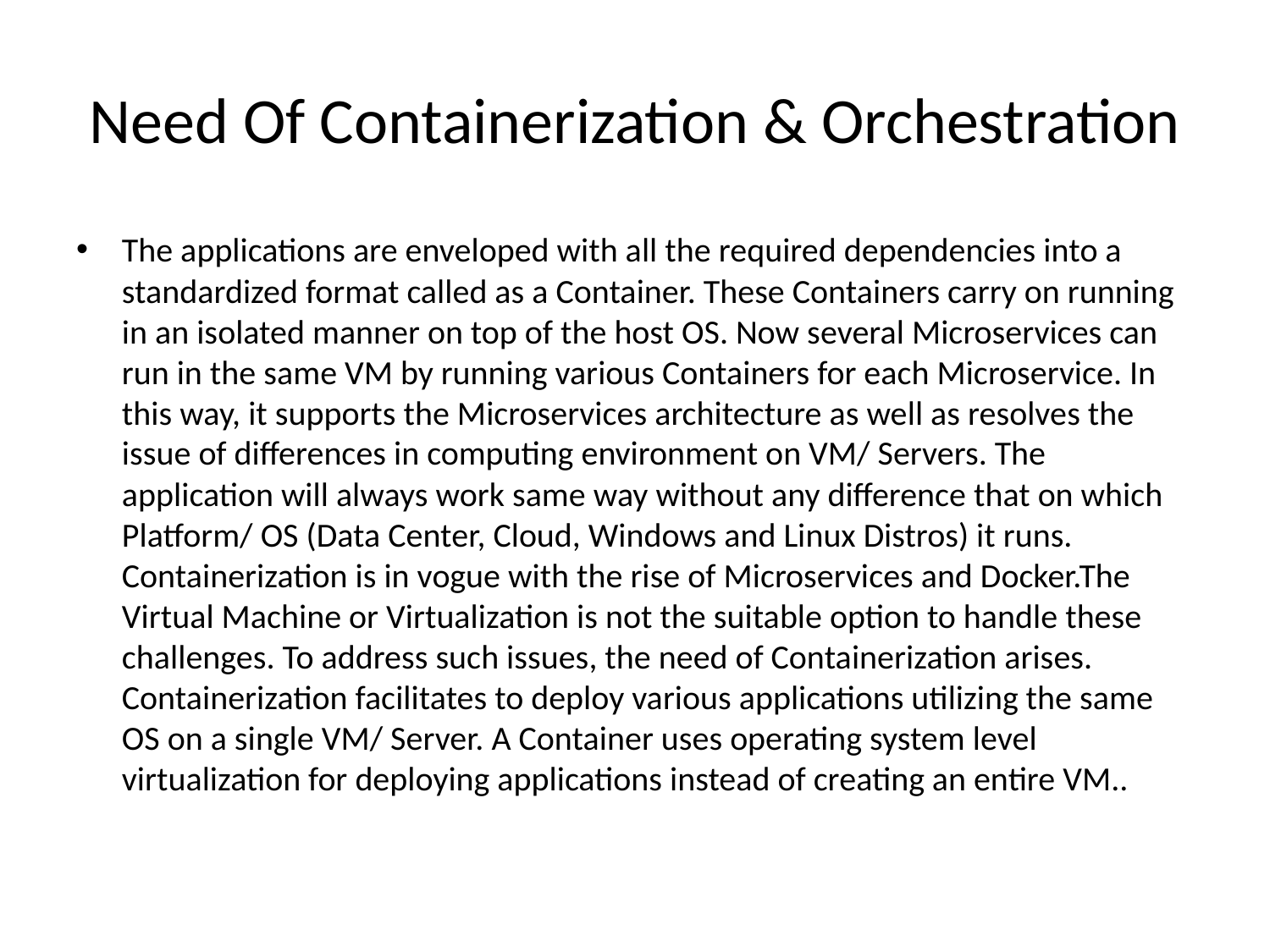

# Need Of Containerization & Orchestration
The applications are enveloped with all the required dependencies into a standardized format called as a Container. These Containers carry on running in an isolated manner on top of the host OS. Now several Microservices can run in the same VM by running various Containers for each Microservice. In this way, it supports the Microservices architecture as well as resolves the issue of differences in computing environment on VM/ Servers. The application will always work same way without any difference that on which Platform/ OS (Data Center, Cloud, Windows and Linux Distros) it runs. Containerization is in vogue with the rise of Microservices and Docker.The Virtual Machine or Virtualization is not the suitable option to handle these challenges. To address such issues, the need of Containerization arises. Containerization facilitates to deploy various applications utilizing the same OS on a single VM/ Server. A Container uses operating system level virtualization for deploying applications instead of creating an entire VM..